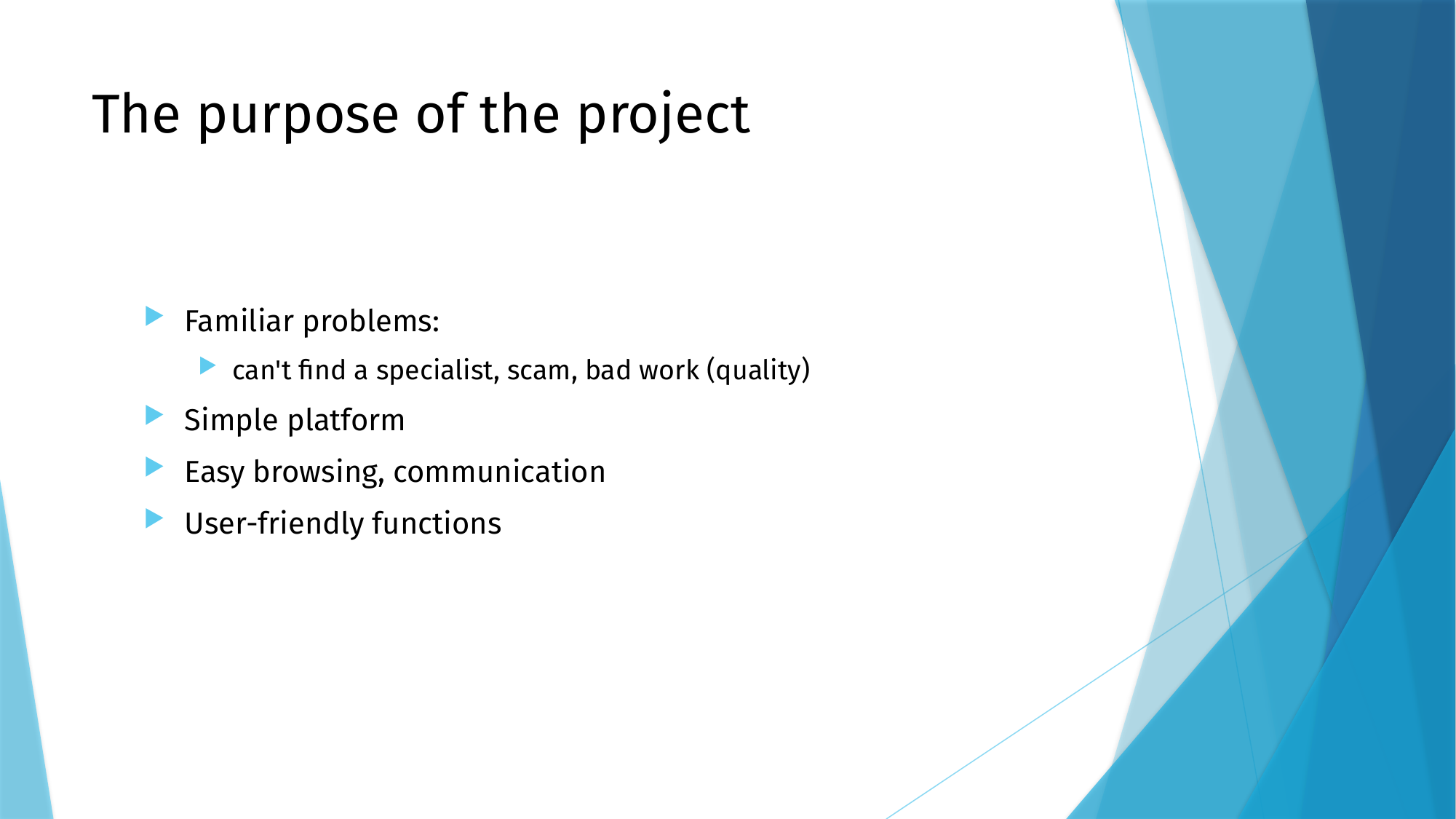

# The purpose of the project
Familiar problems:
can't find a specialist, scam, bad work (quality)
Simple platform
Easy browsing, communication
User-friendly functions